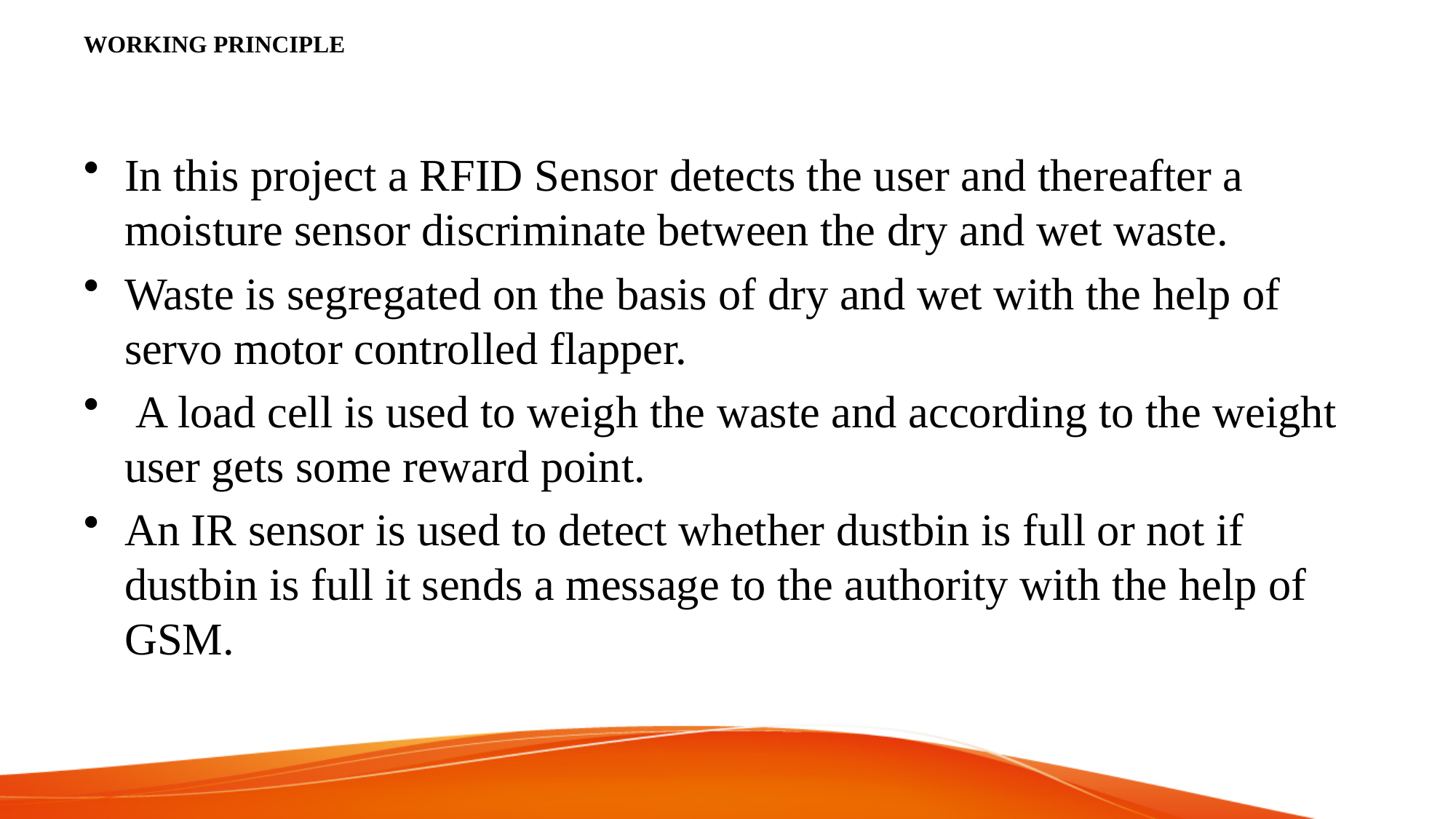

# WORKING PRINCIPLE
In this project a RFID Sensor detects the user and thereafter a moisture sensor discriminate between the dry and wet waste.
Waste is segregated on the basis of dry and wet with the help of servo motor controlled flapper.
 A load cell is used to weigh the waste and according to the weight user gets some reward point.
An IR sensor is used to detect whether dustbin is full or not if dustbin is full it sends a message to the authority with the help of GSM.